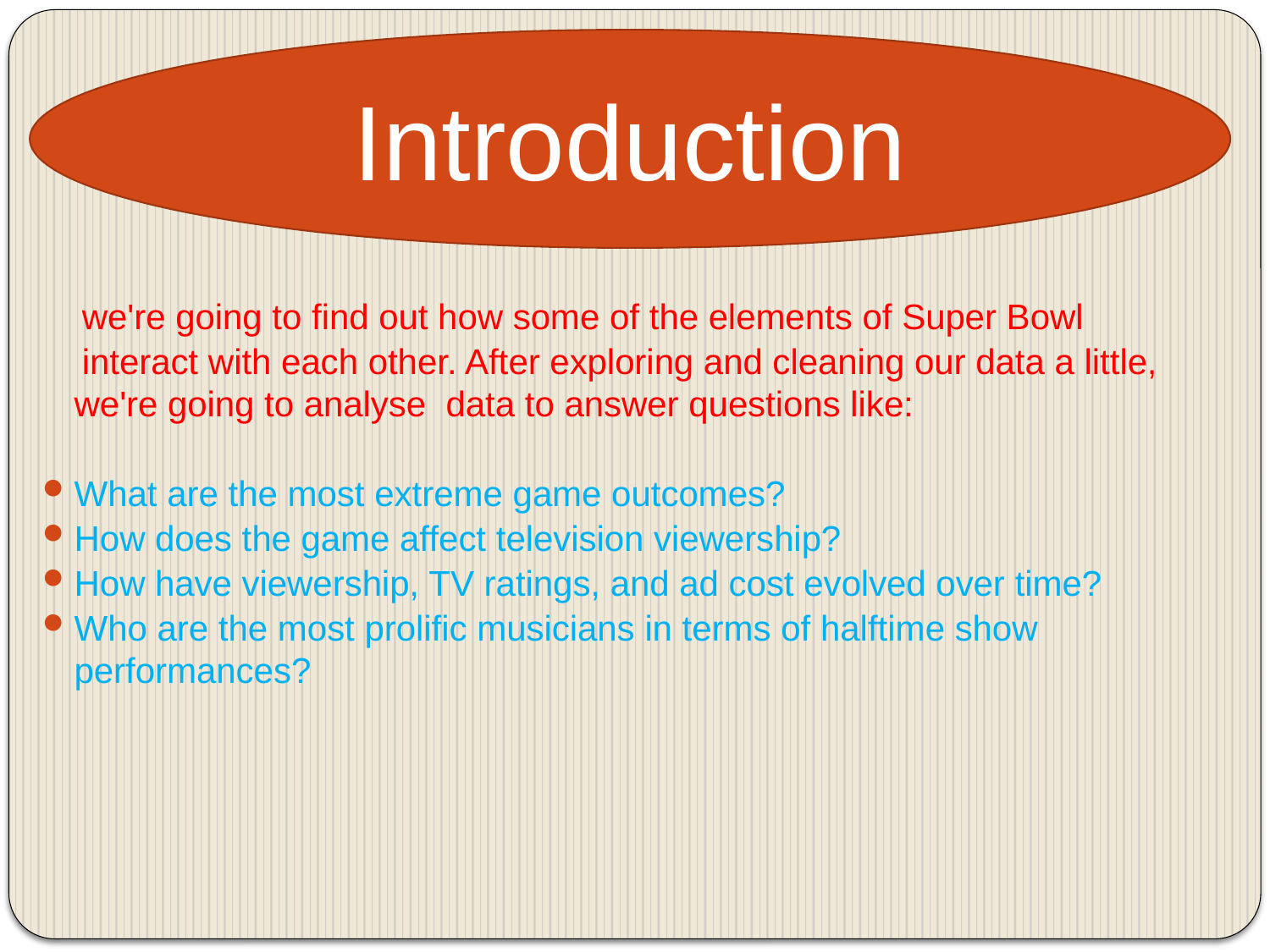

Introduction
    we're going to find out how some of the elements of Super Bowl
    interact with each other. After exploring and cleaning our data a little, we're going to analyse  data to answer questions like:

What are the most extreme game outcomes?
How does the game affect television viewership?
How have viewership, TV ratings, and ad cost evolved over time?
Who are the most prolific musicians in terms of halftime show performances?